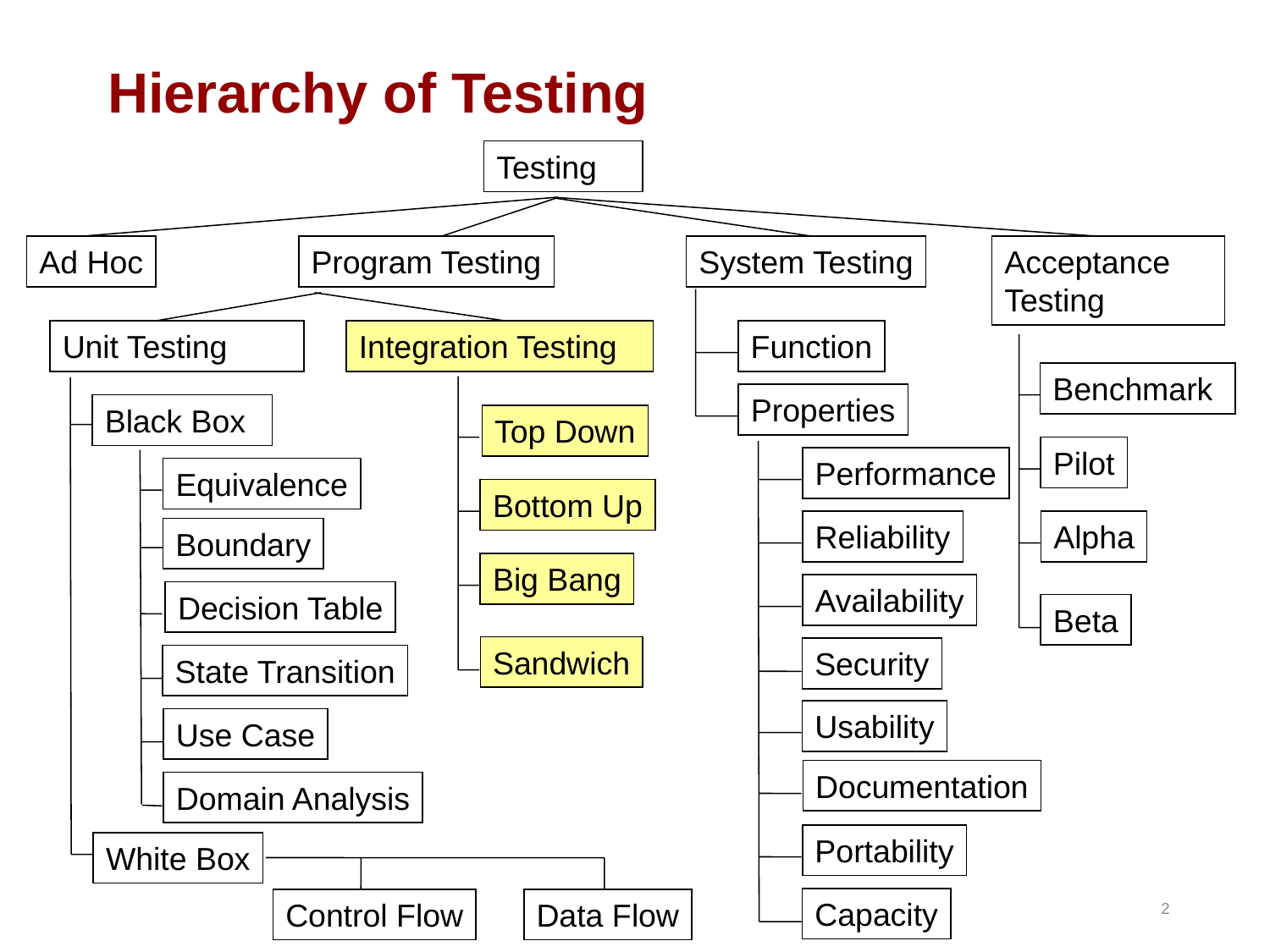

Hierarchy of Testing
Testing

Ad Hoc
Program Testing
System Testing
Acceptance
Testing

Unit Testing
Integration Testing
Function

Benchmark

Properties
Black Box

Top Down

Pilot

Performance

Equivalence

Bottom Up

Reliability
Alpha
Boundary

Big Bang
Availability
Decision Table

Beta

Sandwich
Security
State Transition

Usability
Use Case

Documentation
Domain Analysis

Portability
White Box

2
Capacity
Control Flow
Data Flow